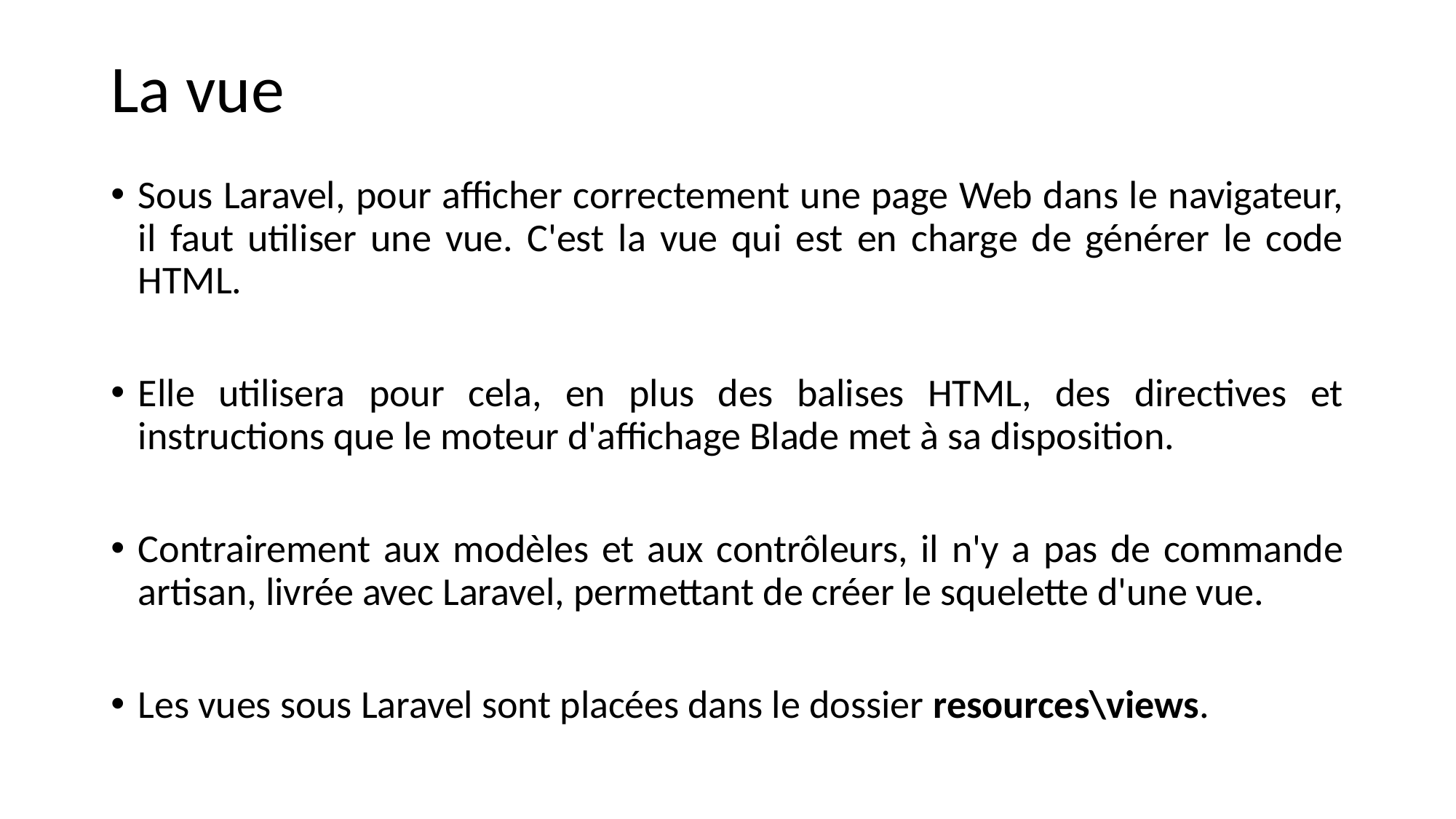

# La vue
Sous Laravel, pour afficher correctement une page Web dans le navigateur, il faut utiliser une vue. C'est la vue qui est en charge de générer le code HTML.

Elle utilisera pour cela, en plus des balises HTML, des directives et instructions que le moteur d'affichage Blade met à sa disposition.

Contrairement aux modèles et aux contrôleurs, il n'y a pas de commande artisan, livrée avec Laravel, permettant de créer le squelette d'une vue.

Les vues sous Laravel sont placées dans le dossier resources\views.